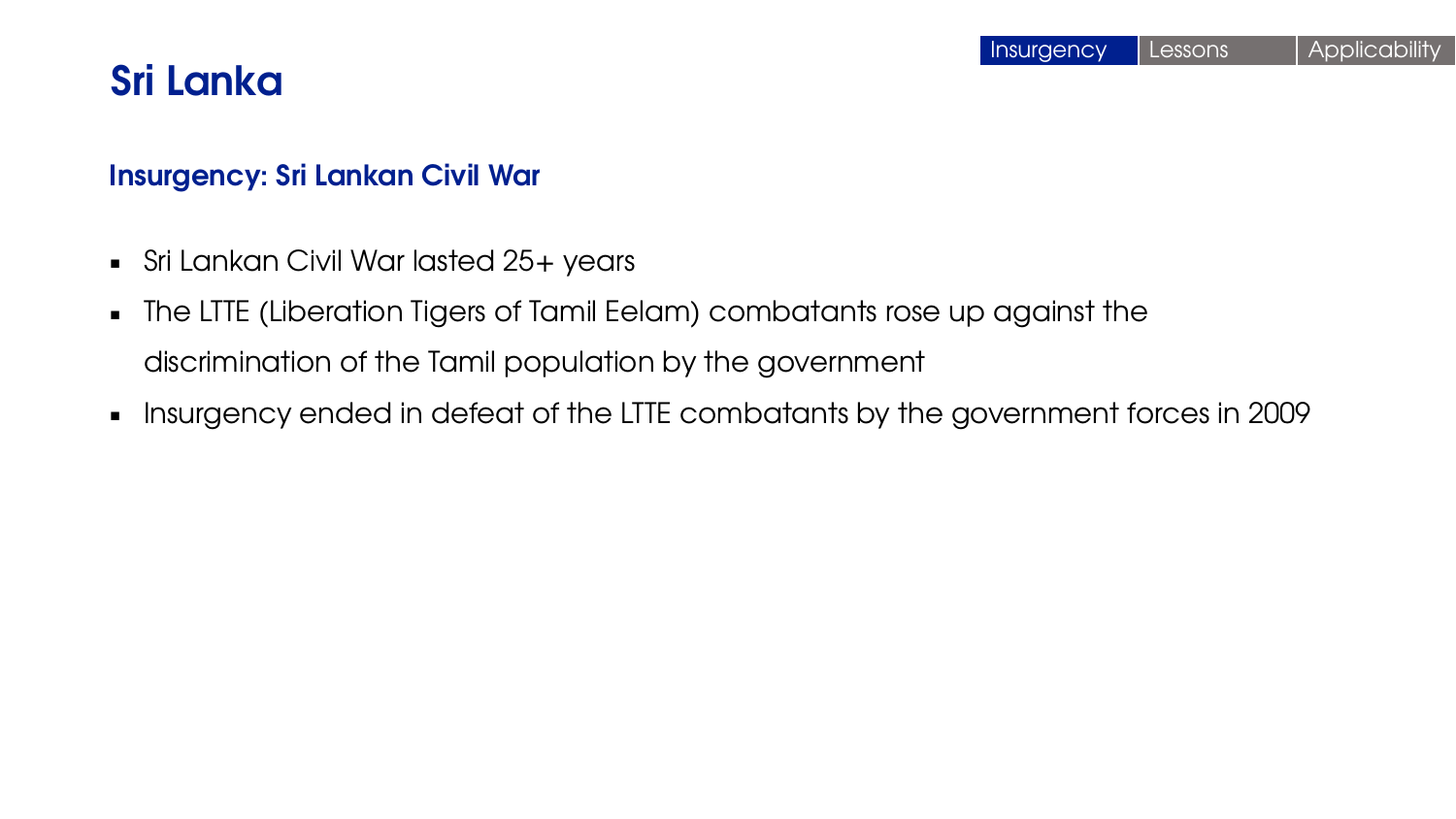

| Insurgency | Lessons | Applicability |
| --- | --- | --- |
Sri Lanka
Insurgency: Sri Lankan Civil War

Sri Lankan Civil War lasted 25+ years
The LTTE (Liberation Tigers of Tamil Eelam) combatants rose up against the discrimination of the Tamil population by the government
Insurgency ended in defeat of the LTTE combatants by the government forces in 2009